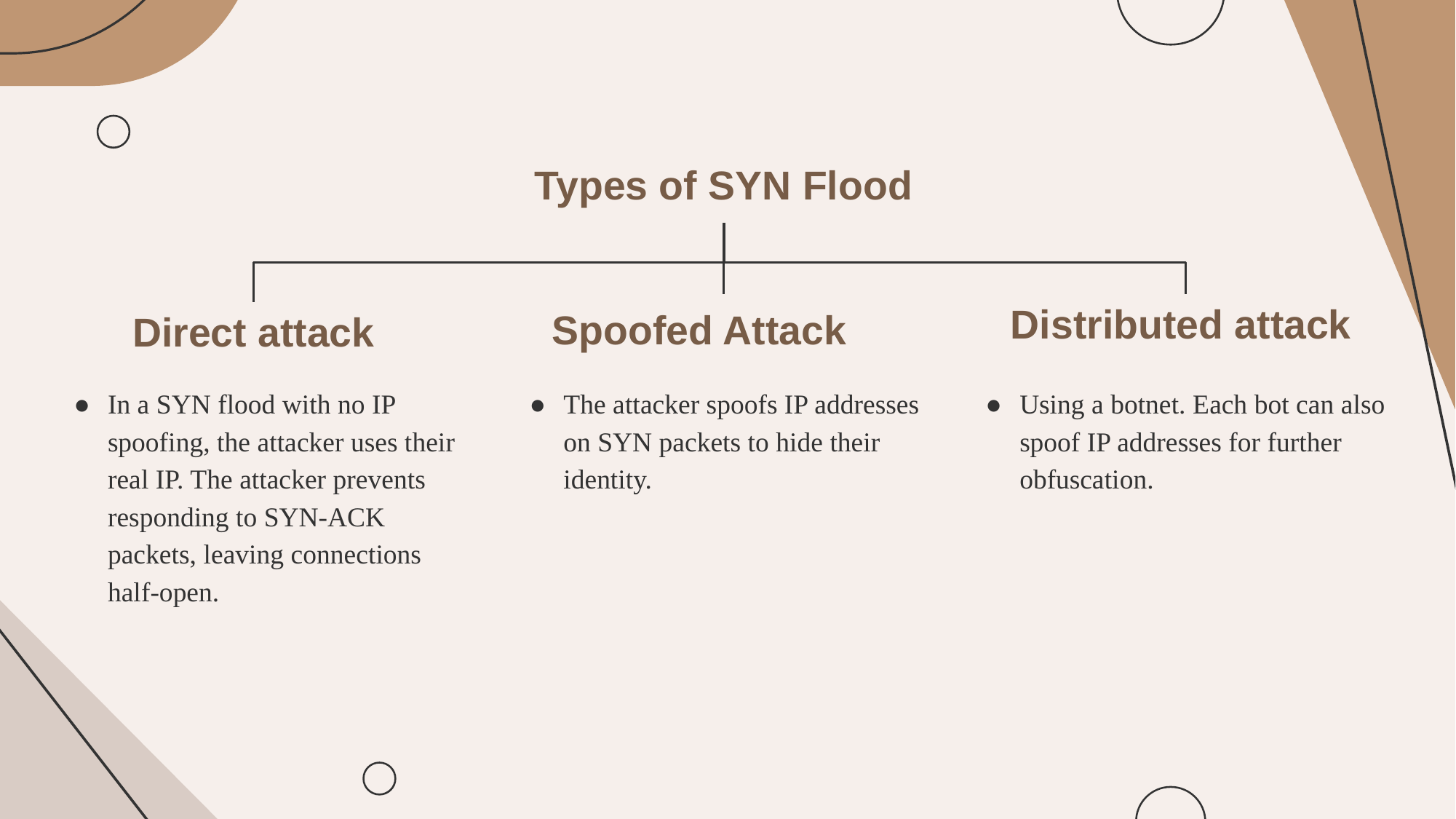

Types of SYN Flood
Distributed attack
Spoofed Attack
Direct attack
In a SYN flood with no IP spoofing, the attacker uses their real IP. The attacker prevents responding to SYN-ACK packets, leaving connections half-open.
The attacker spoofs IP addresses on SYN packets to hide their identity.
Using a botnet. Each bot can also spoof IP addresses for further obfuscation.